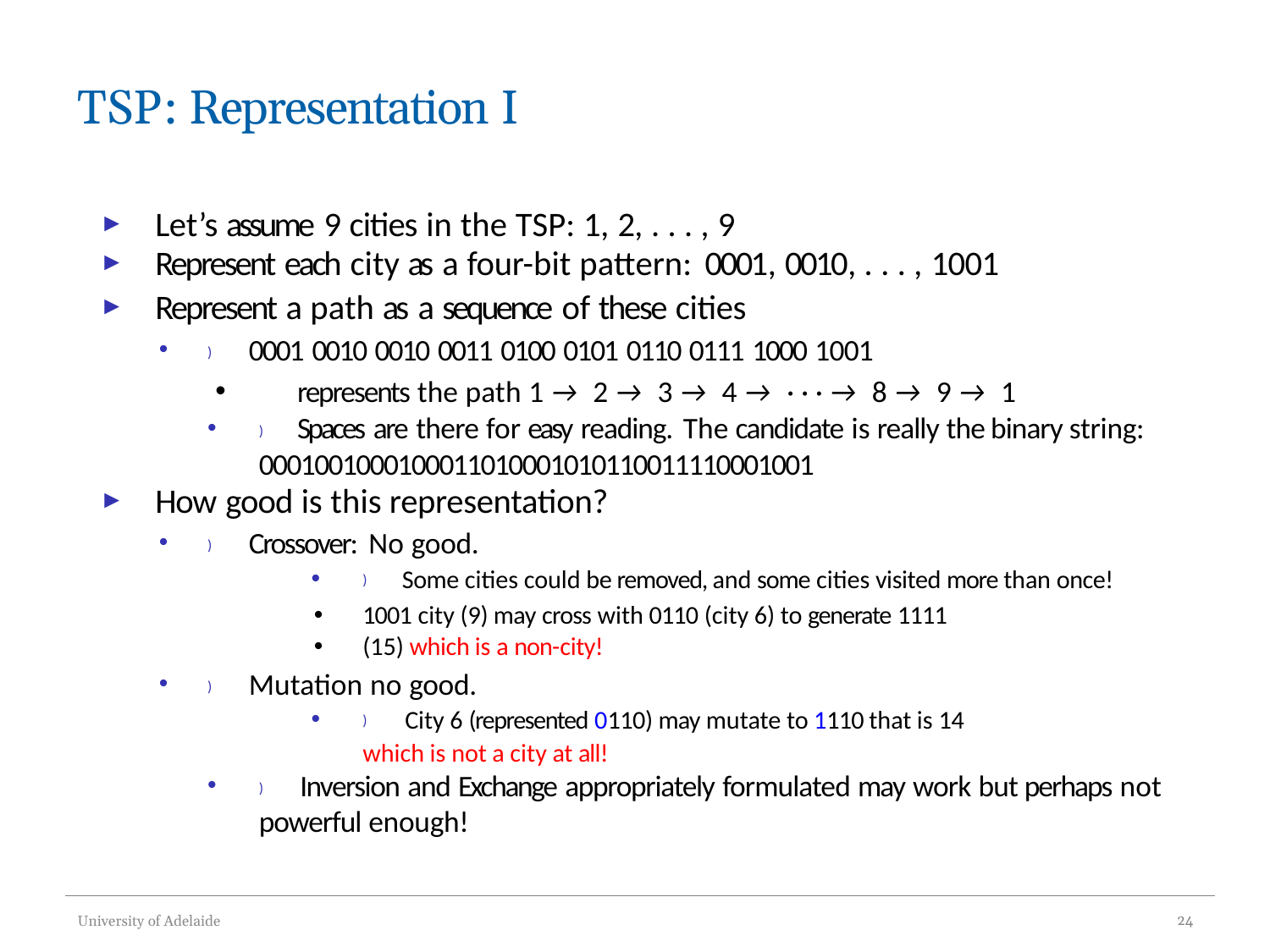

# TSP: Representation I
Let’s assume 9 cities in the TSP: 1, 2, . . . , 9
Represent each city as a four-bit pattern: 0001, 0010, . . . , 1001
Represent a path as a sequence of these cities
) 0001 0010 0010 0011 0100 0101 0110 0111 1000 1001
represents the path 1 → 2 → 3 → 4 → · · · → 8 → 9 → 1
) Spaces are there for easy reading. The candidate is really the binary string: 0001001000100011010001010110011110001001
How good is this representation?
) Crossover: No good.
) Some cities could be removed, and some cities visited more than once!
1001 city (9) may cross with 0110 (city 6) to generate 1111
(15) which is a non-city!
) Mutation no good.
) City 6 (represented 0110) may mutate to 1110 that is 14 which is not a city at all!
) Inversion and Exchange appropriately formulated may work but perhaps not powerful enough!

University of Adelaide
24